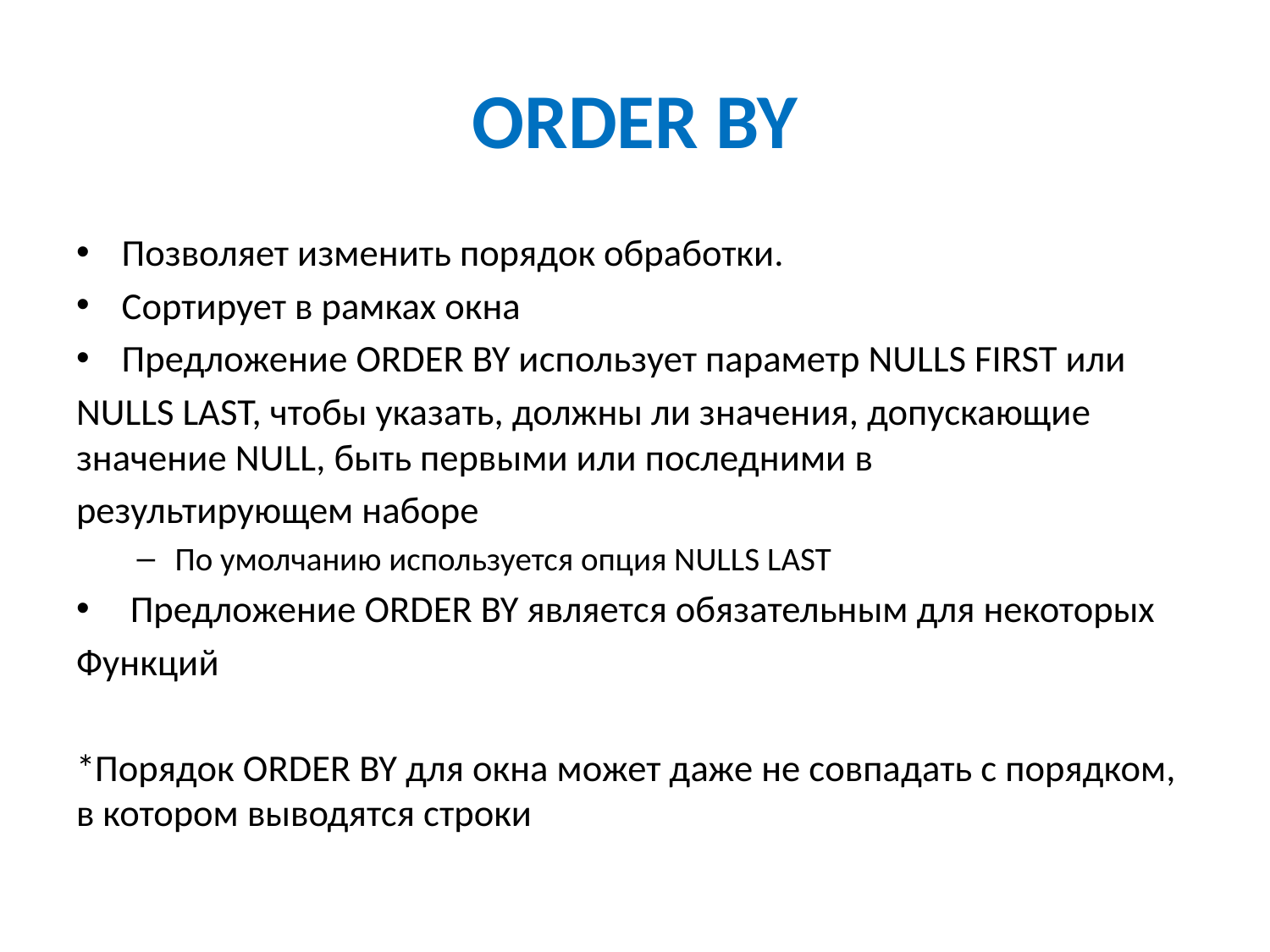

# ORDER BY
Позволяет изменить порядок обработки.
Сортирует в рамках окна
Предложение ORDER BY использует параметр NULLS FIRST или
NULLS LAST, чтобы указать, должны ли значения, допускающие значение NULL, быть первыми или последними в
результирующем наборе
По умолчанию используется опция NULLS LAST
 Предложение ORDER BY является обязательным для некоторых
Функций

*Порядок ORDER BY для окна может даже не совпадать с порядком, в котором выводятся строки